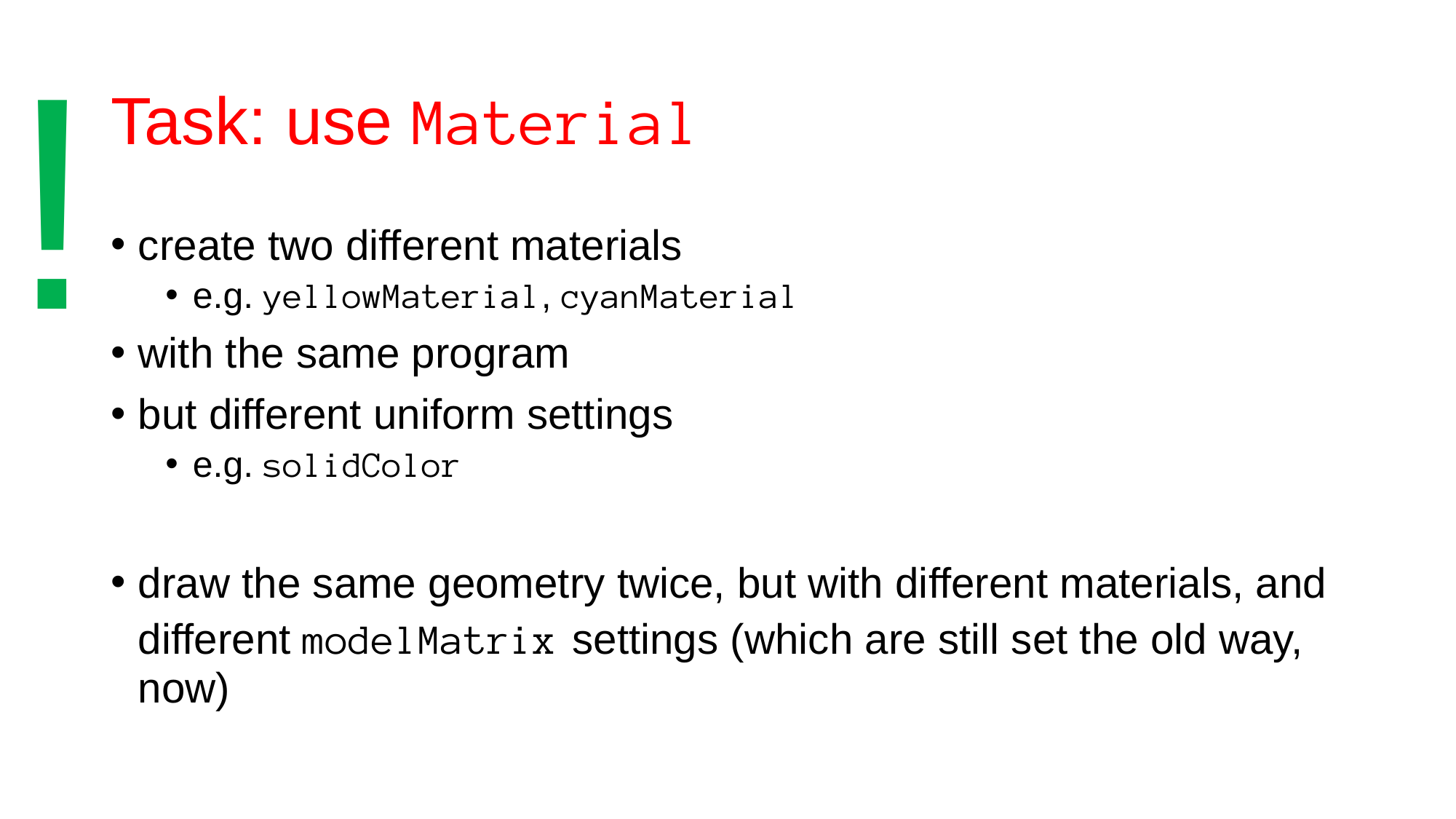

!
# Task: use Material
create two different materials
e.g. yellowMaterial, cyanMaterial
with the same program
but different uniform settings
e.g. solidColor

draw the same geometry twice, but with different materials, and different modelMatrix settings (which are still set the old way, now)